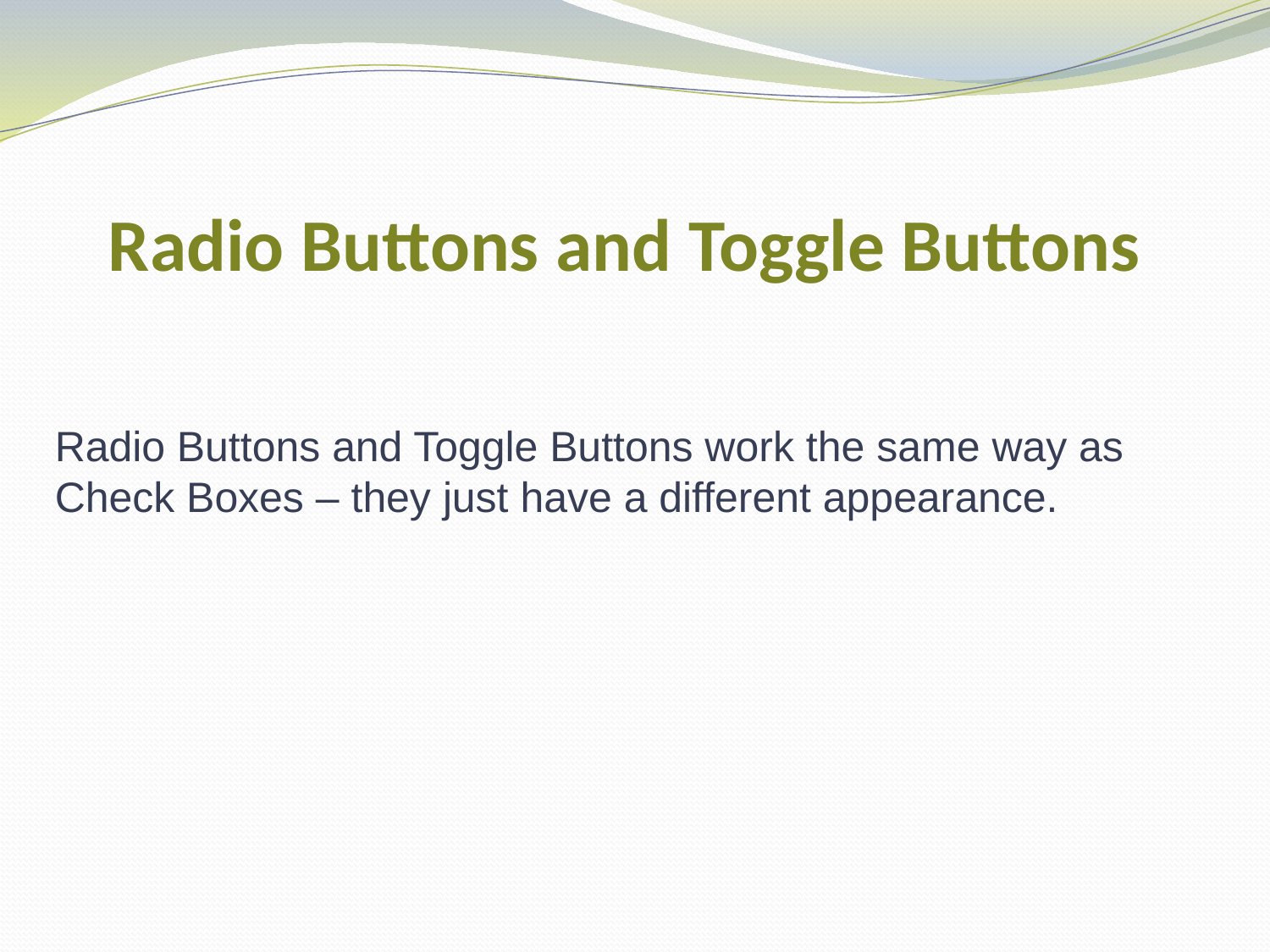

# Radio Buttons and Toggle Buttons
Radio Buttons and Toggle Buttons work the same way as Check Boxes – they just have a different appearance.